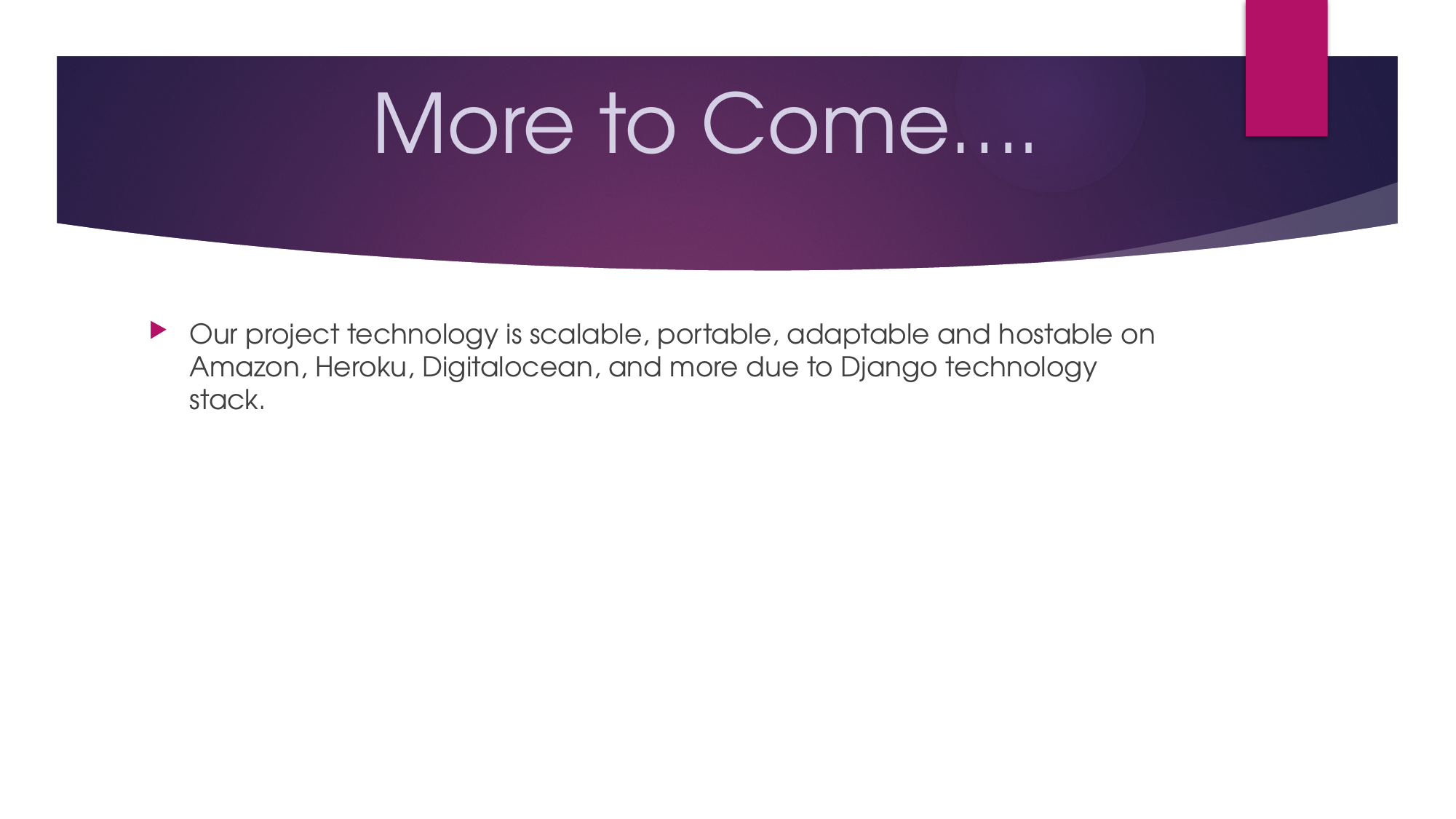

More to Come….
Our project technology is scalable, portable, adaptable and hostable on Amazon, Heroku, Digitalocean, and more due to Django technology stack.